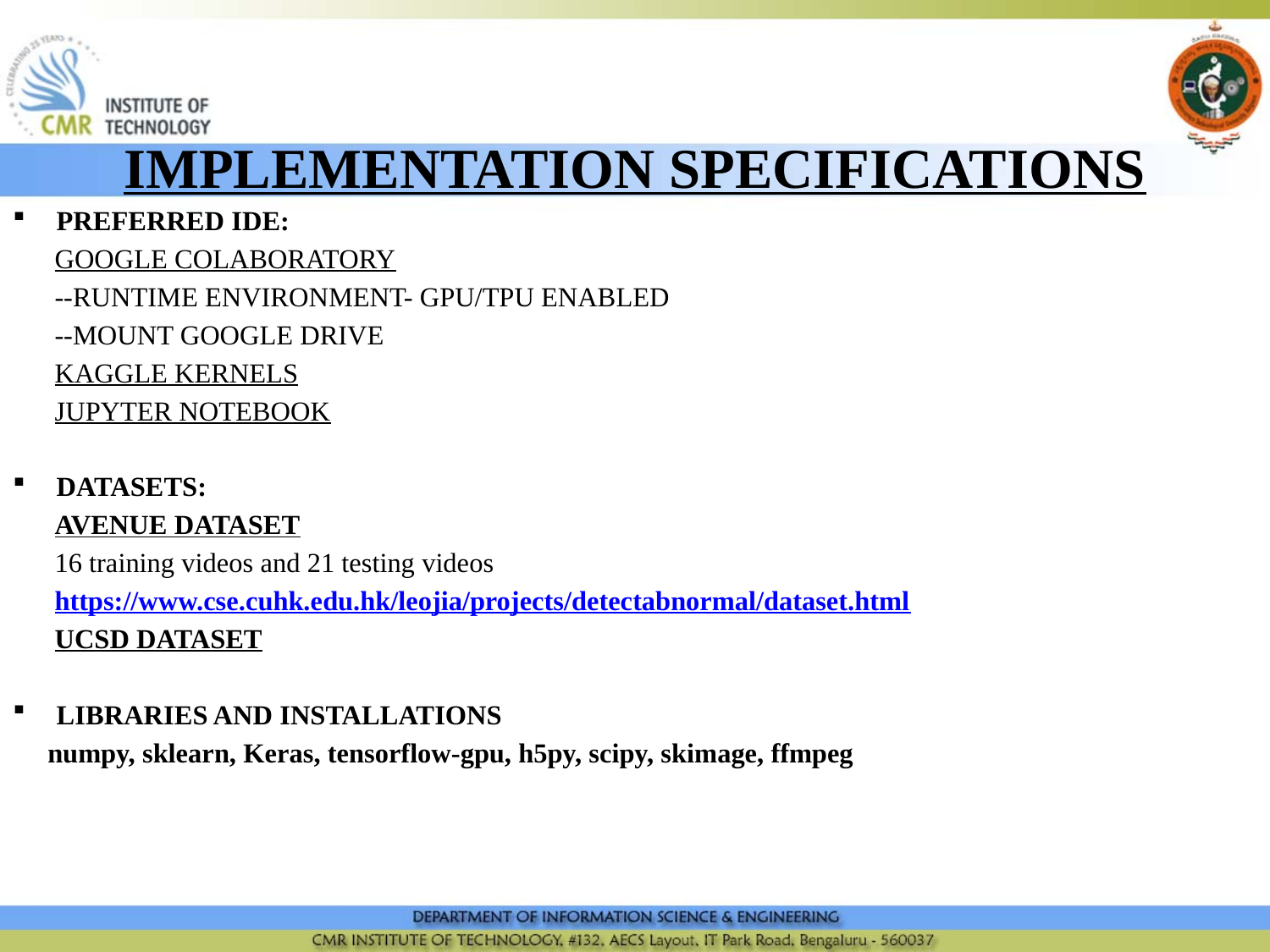

# IMPLEMENTATION SPECIFICATIONS
PREFERRED IDE:
      GOOGLE COLABORATORY
      --RUNTIME ENVIRONMENT- GPU/TPU ENABLED
      --MOUNT GOOGLE DRIVE
      KAGGLE KERNELS
      JUPYTER NOTEBOOK

DATASETS:
      AVENUE DATASET
      16 training videos and 21 testing videos
      https://www.cse.cuhk.edu.hk/leojia/projects/detectabnormal/dataset.html
      UCSD DATASET

LIBRARIES AND INSTALLATIONS
     numpy, sklearn, Keras, tensorflow-gpu, h5py, scipy, skimage, ffmpeg